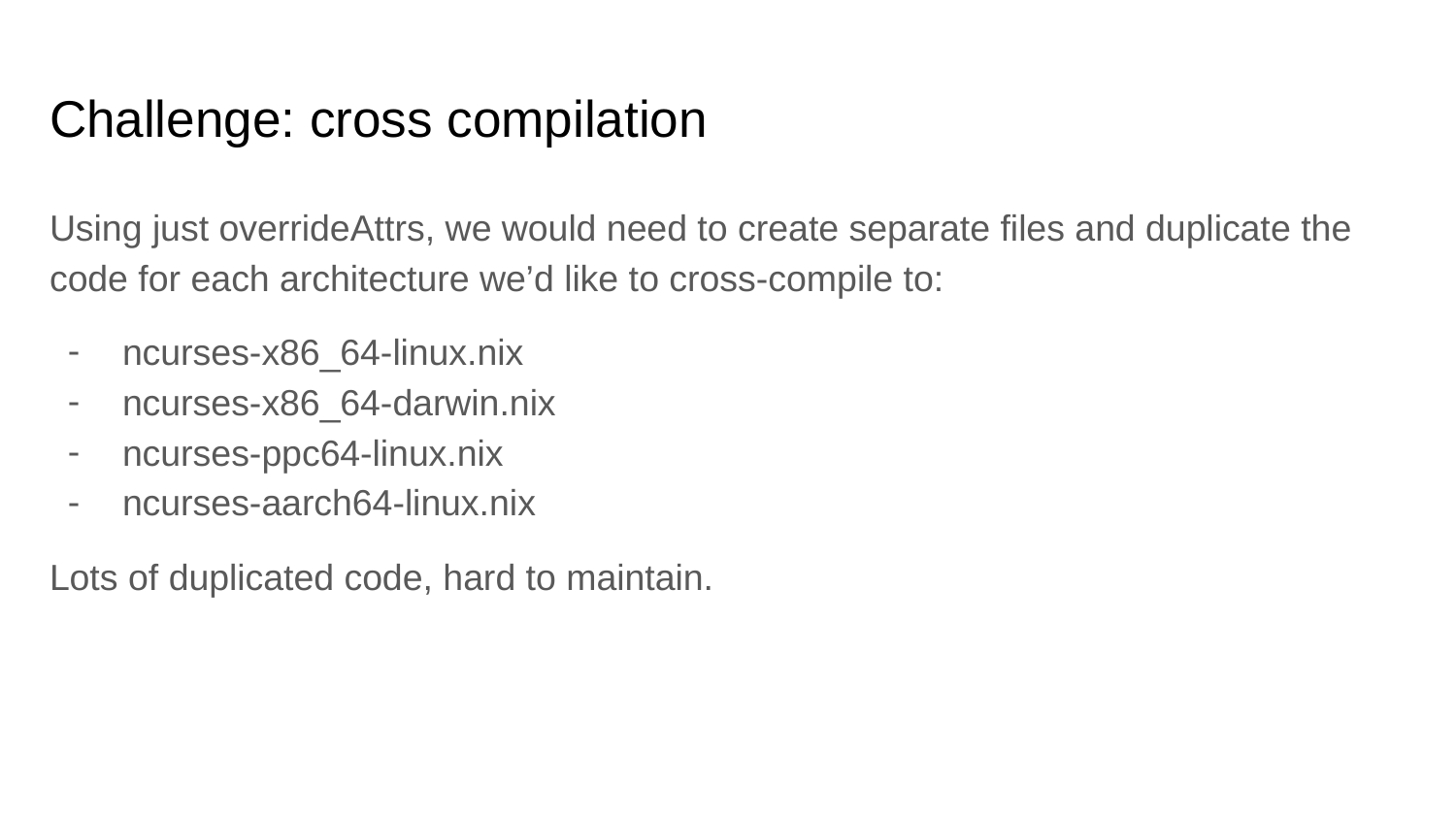

# Challenge: cross compilation
Using just overrideAttrs, we would need to create separate files and duplicate the code for each architecture we’d like to cross-compile to:
ncurses-x86_64-linux.nix
ncurses-x86_64-darwin.nix
ncurses-ppc64-linux.nix
ncurses-aarch64-linux.nix
Lots of duplicated code, hard to maintain.